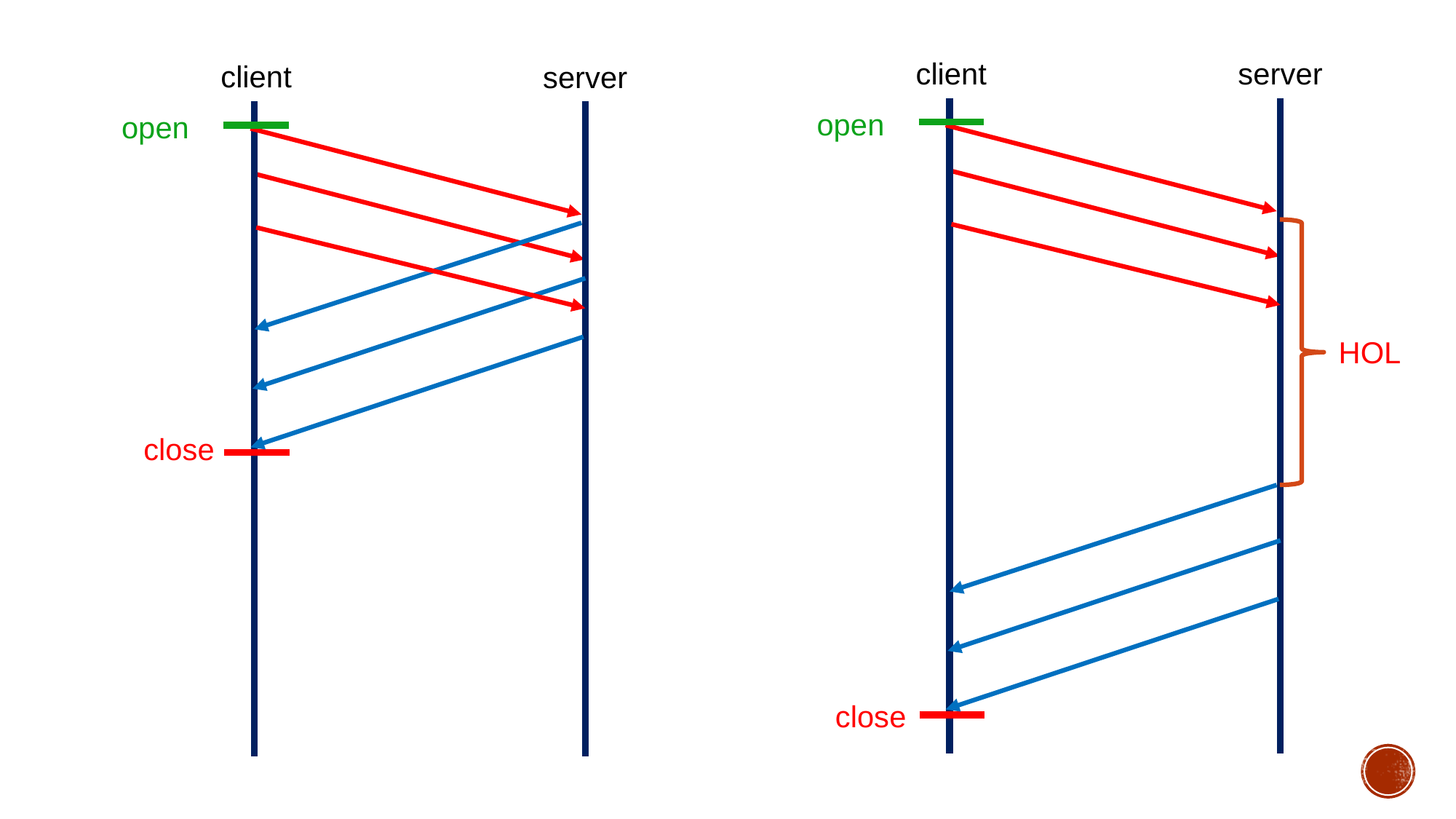

client
server
open
close

HOL
client
server
open
close